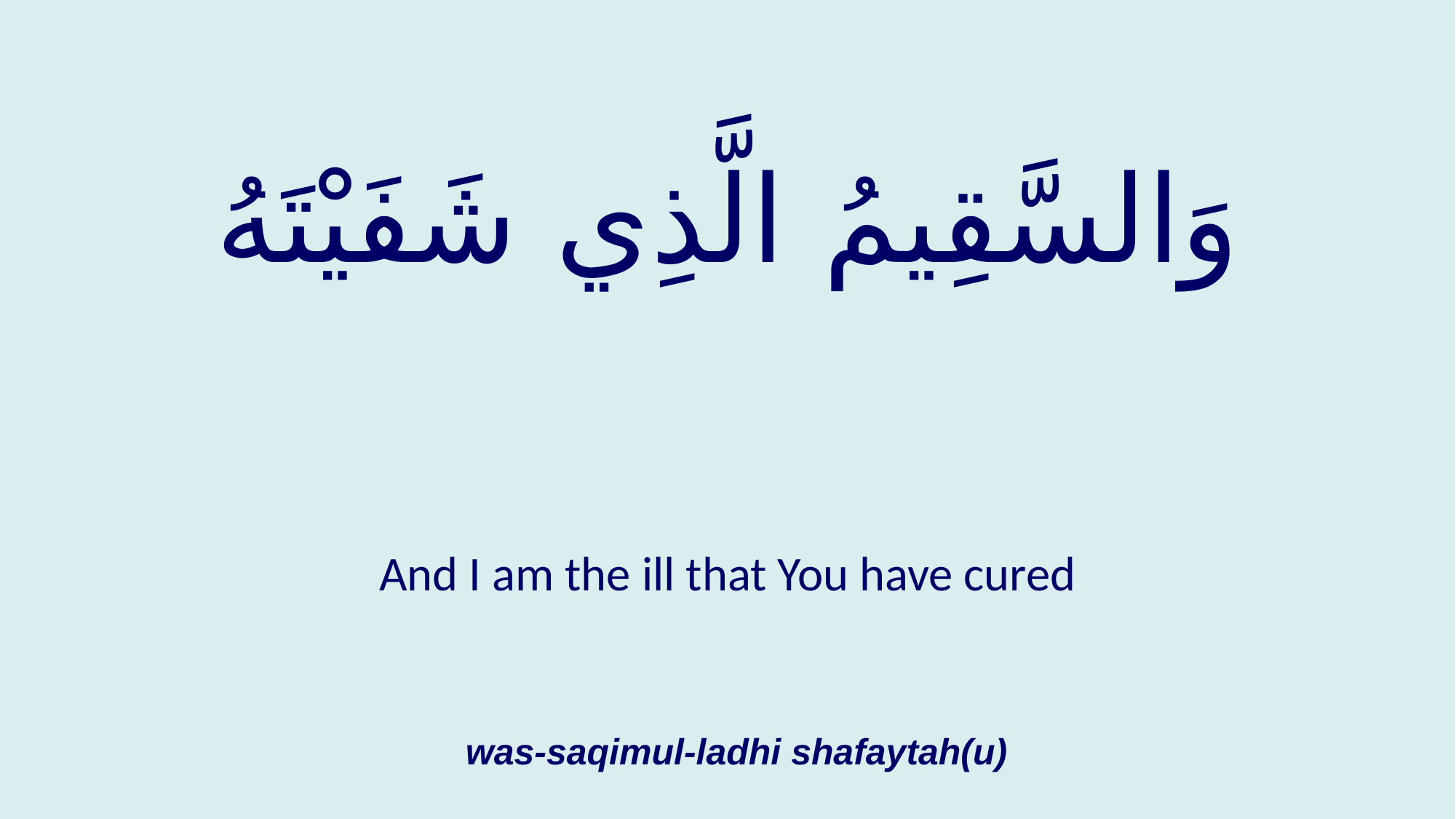

# وَالسَّقِيمُ الَّذِي شَفَيْتَهُ
And I am the ill that You have cured
was-saqimul-ladhi shafaytah(u)